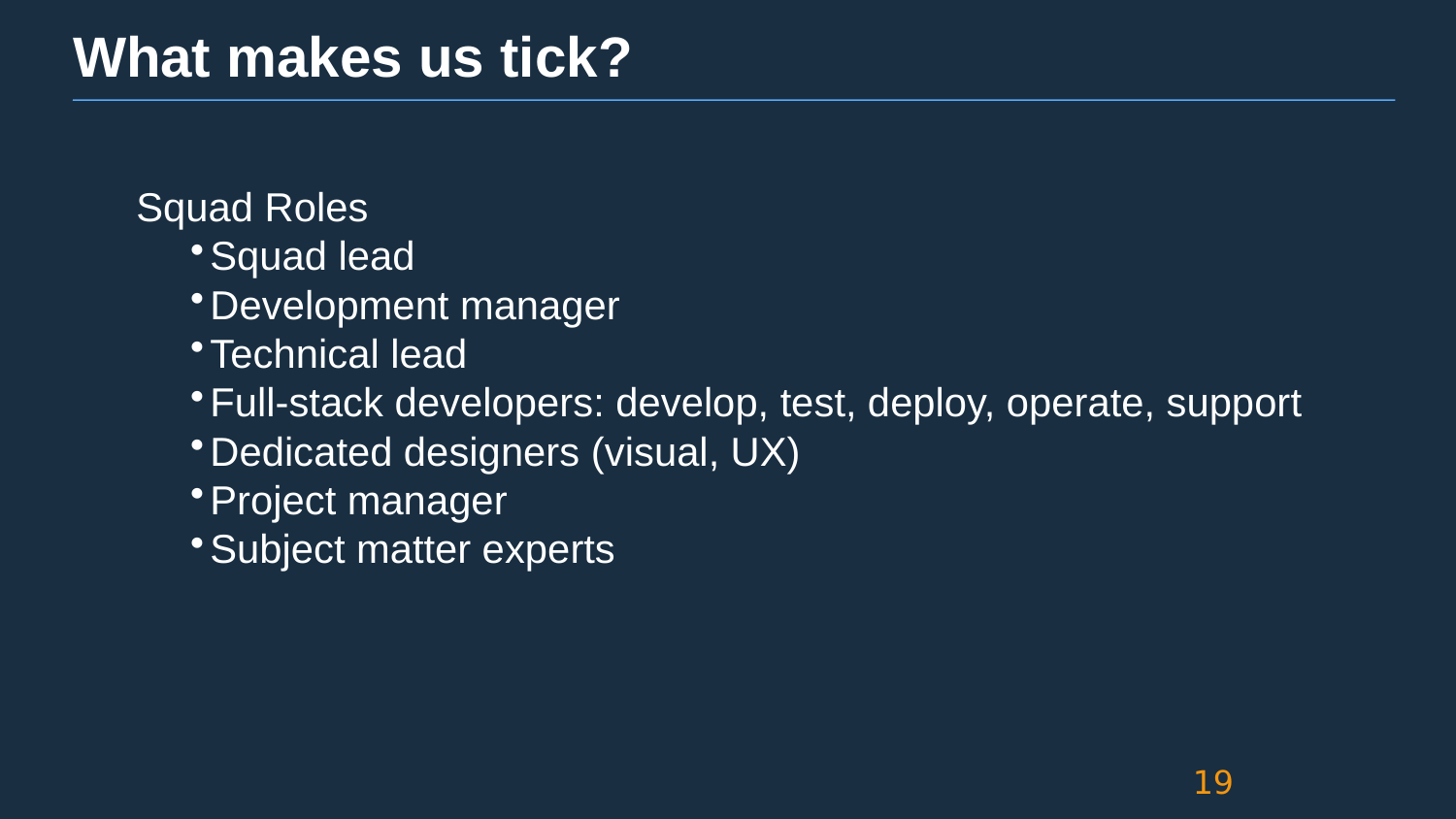

# What makes us tick?
Squad Roles
Squad lead
Development manager
Technical lead
Full-stack developers: develop, test, deploy, operate, support
Dedicated designers (visual, UX)
Project manager
Subject matter experts

19